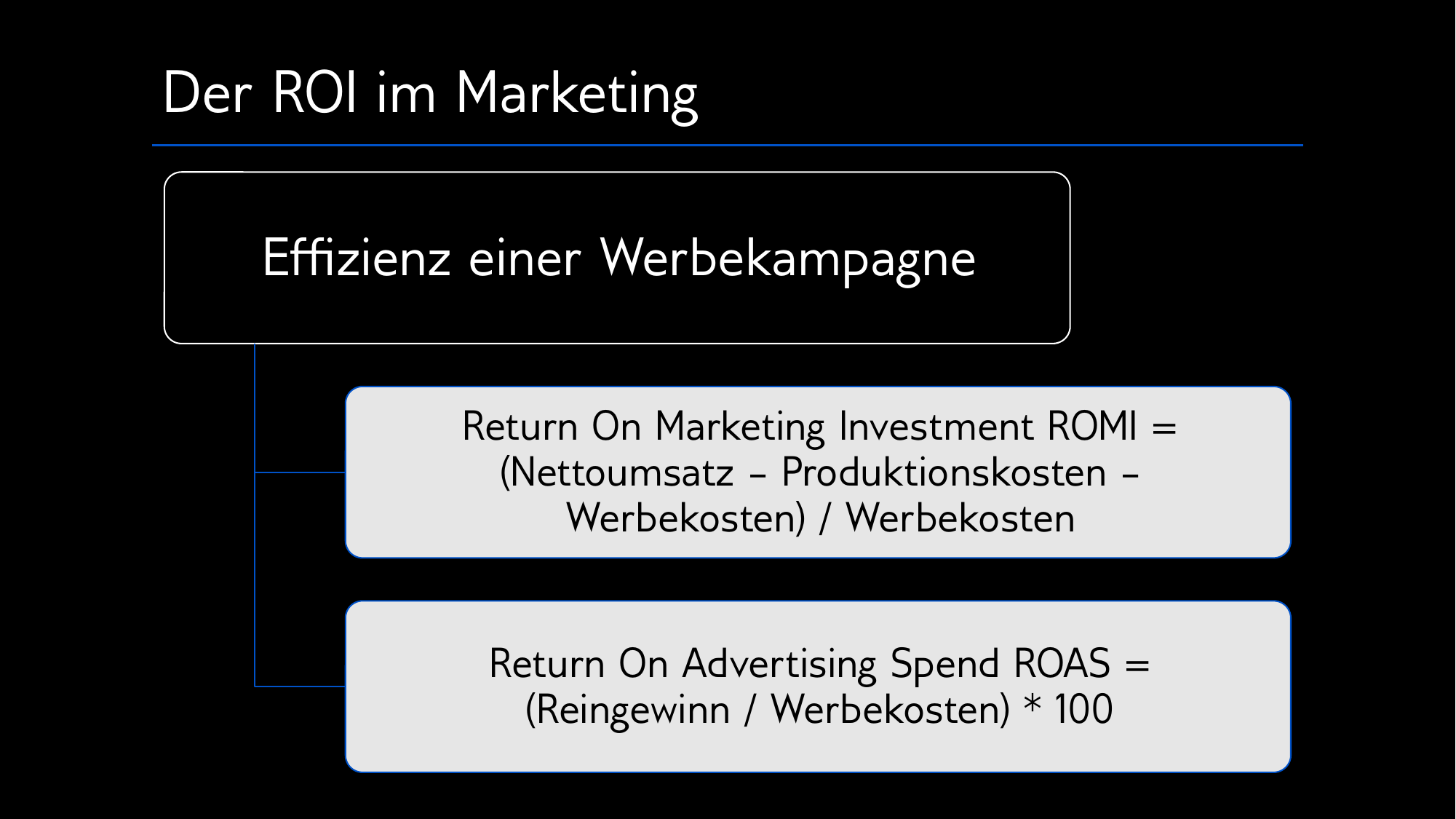

Der ROI im Marketing
Effizienz einer Werbekampagne
Return On Marketing Investment ROMI = (Nettoumsatz – Produktionskosten – Werbekosten) / Werbekosten
Return On Advertising Spend ROAS =
(Reingewinn / Werbekosten) * 100